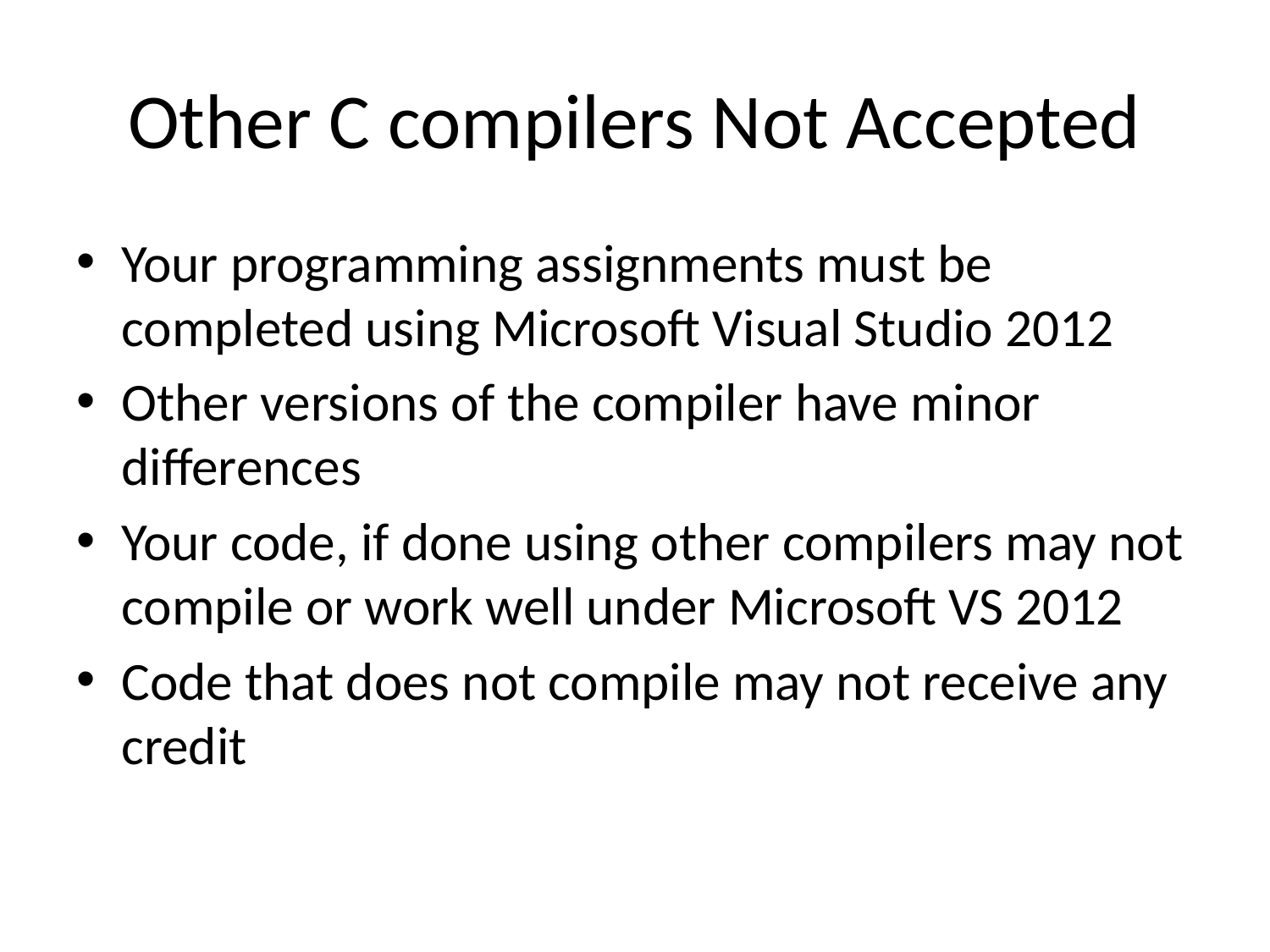

# Other C compilers Not Accepted
Your programming assignments must be completed using Microsoft Visual Studio 2012
Other versions of the compiler have minor differences
Your code, if done using other compilers may not compile or work well under Microsoft VS 2012
Code that does not compile may not receive any credit